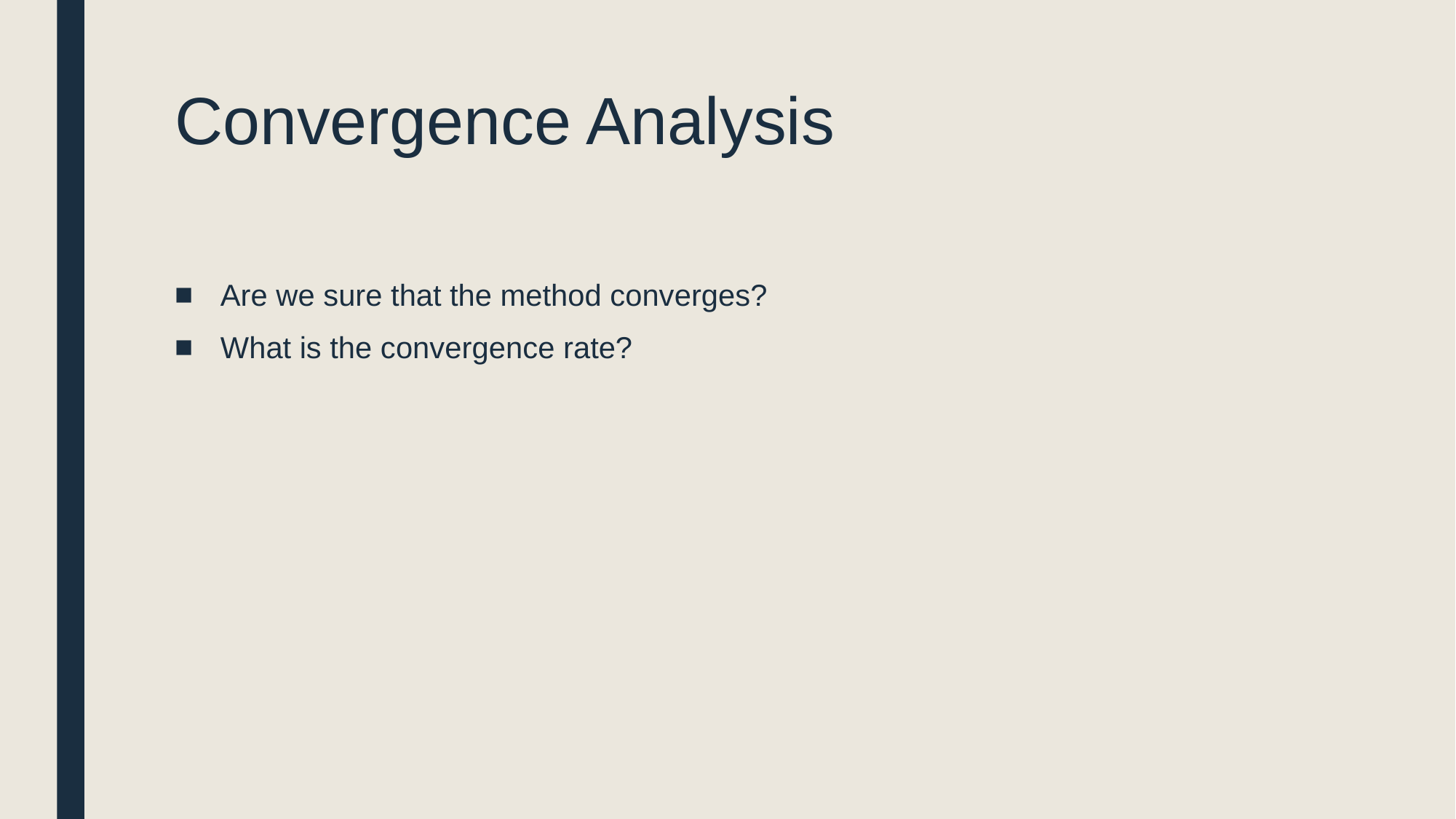

# Convergence Analysis
Are we sure that the method converges?
What is the convergence rate?